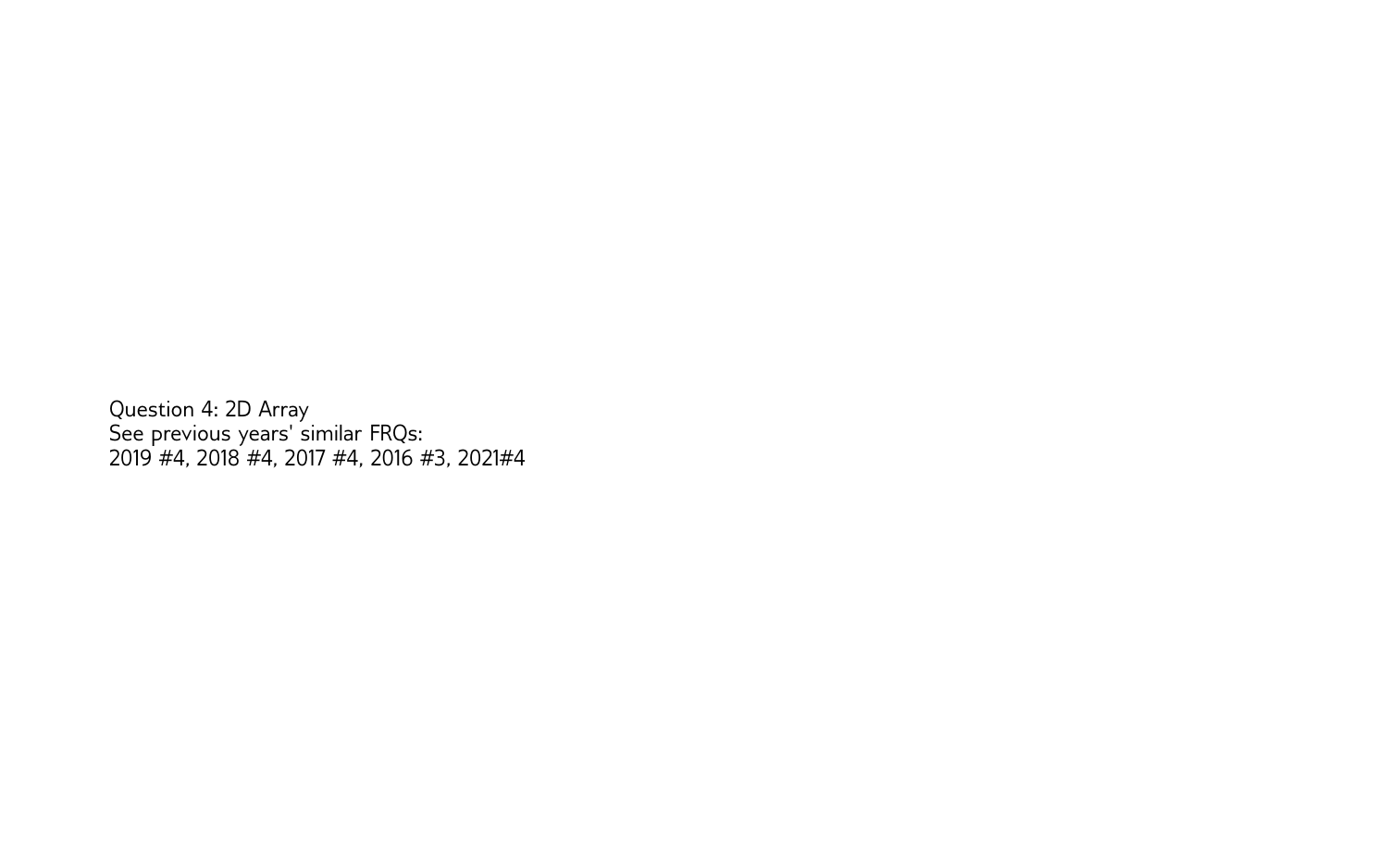

# Question 4: 2D Array See previous years' similar FRQs: 2019 #4, 2018 #4, 2017 #4, 2016 #3, 2021#4